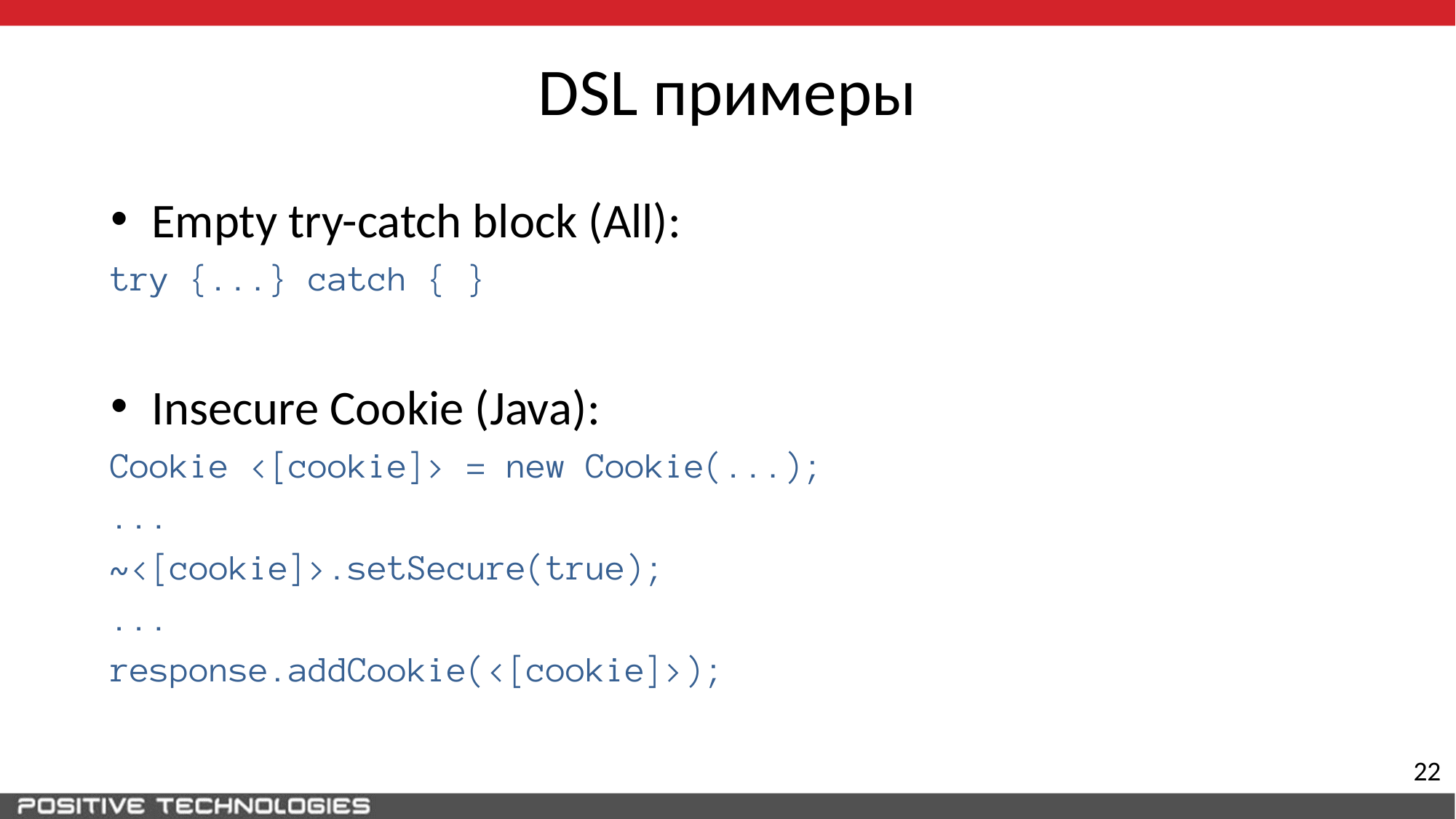

# DSL примеры
Empty try-catch block (All):
try {...} catch { }

Insecure Cookie (Java):
Cookie <[cookie]> = new Cookie(...);
...
~<[cookie]>.setSecure(true);
...
response.addCookie(<[cookie]>);
22